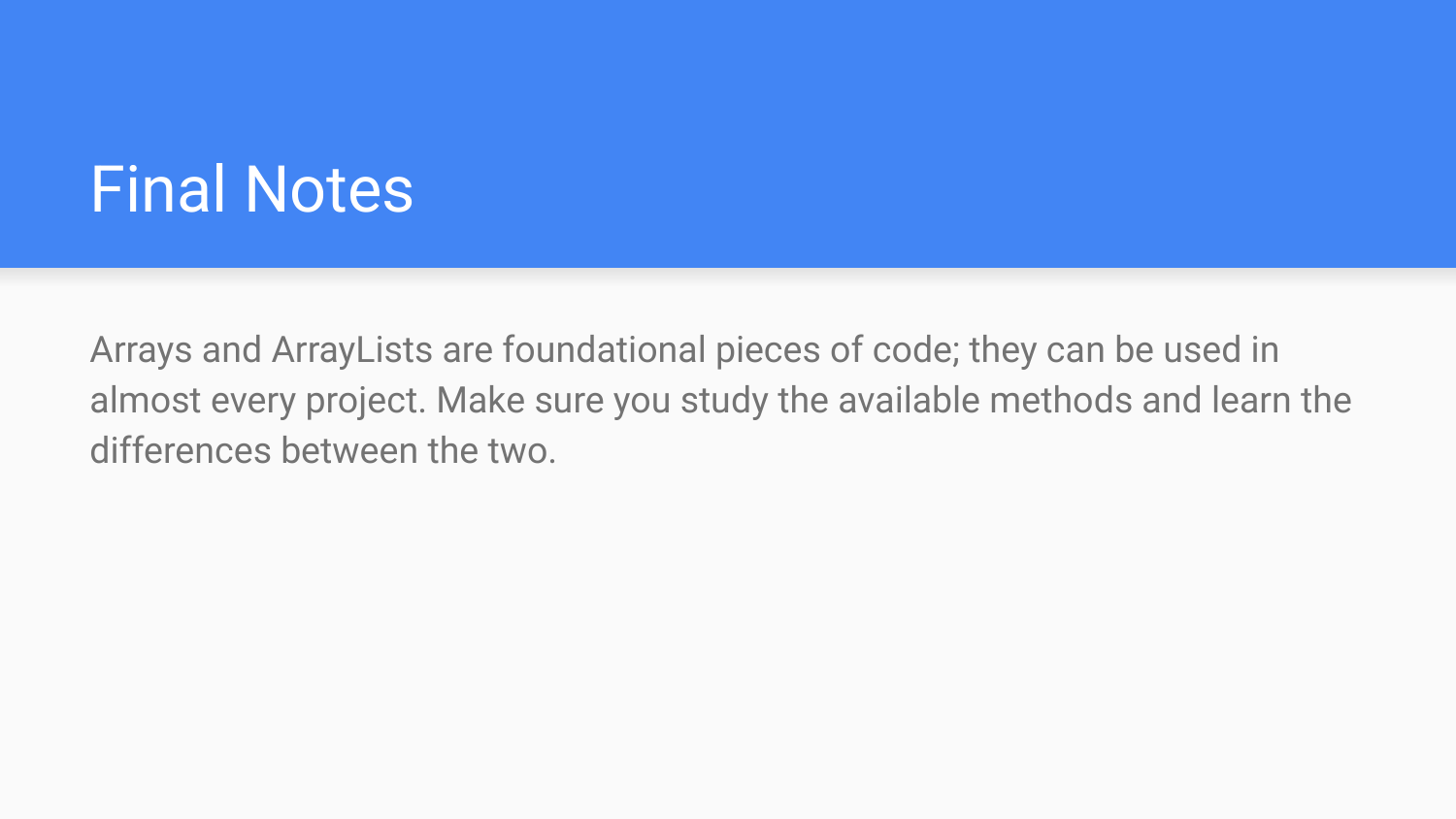

# Final Notes
Arrays and ArrayLists are foundational pieces of code; they can be used in almost every project. Make sure you study the available methods and learn the differences between the two.